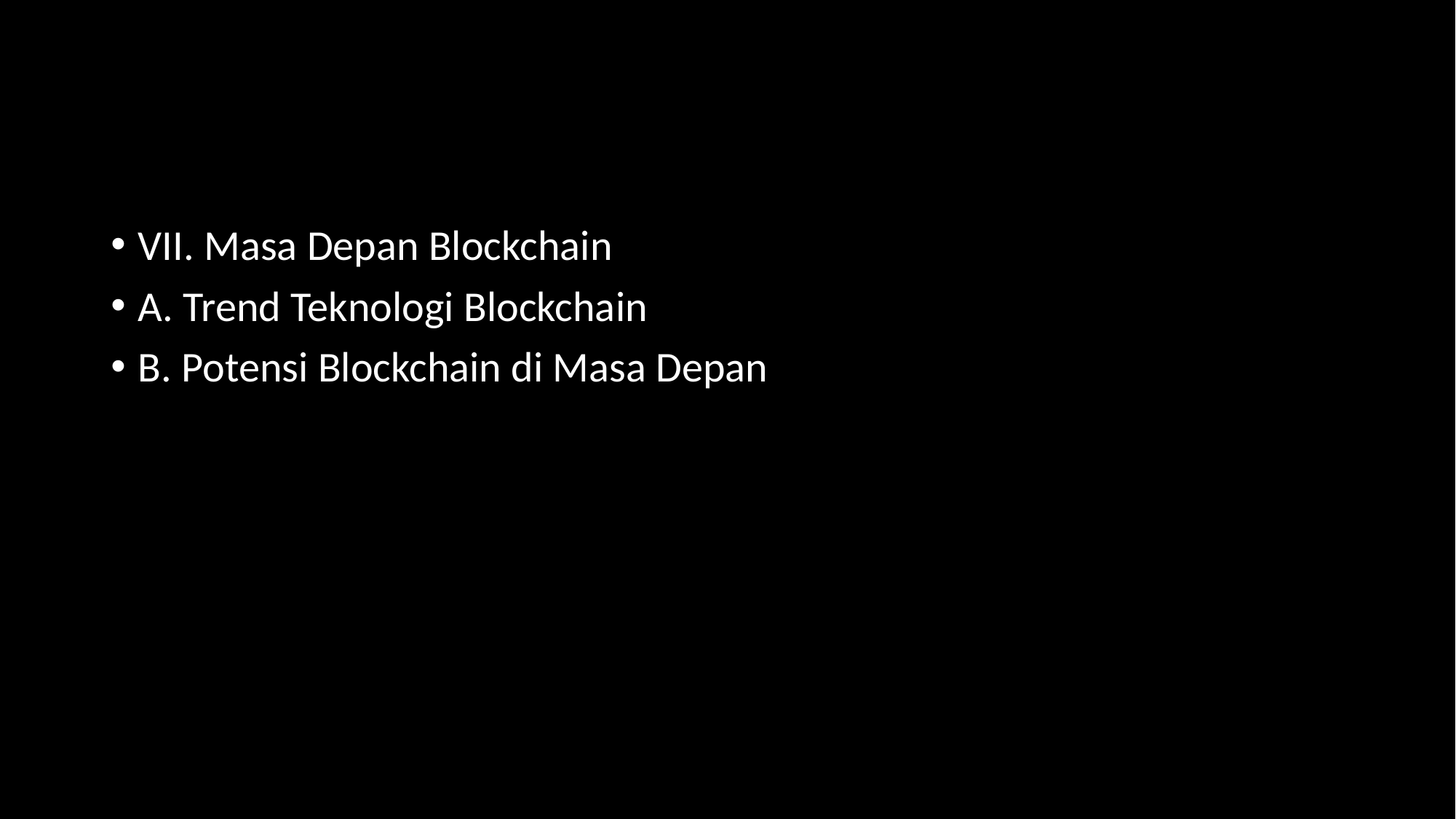

#
VII. Masa Depan Blockchain
A. Trend Teknologi Blockchain
B. Potensi Blockchain di Masa Depan